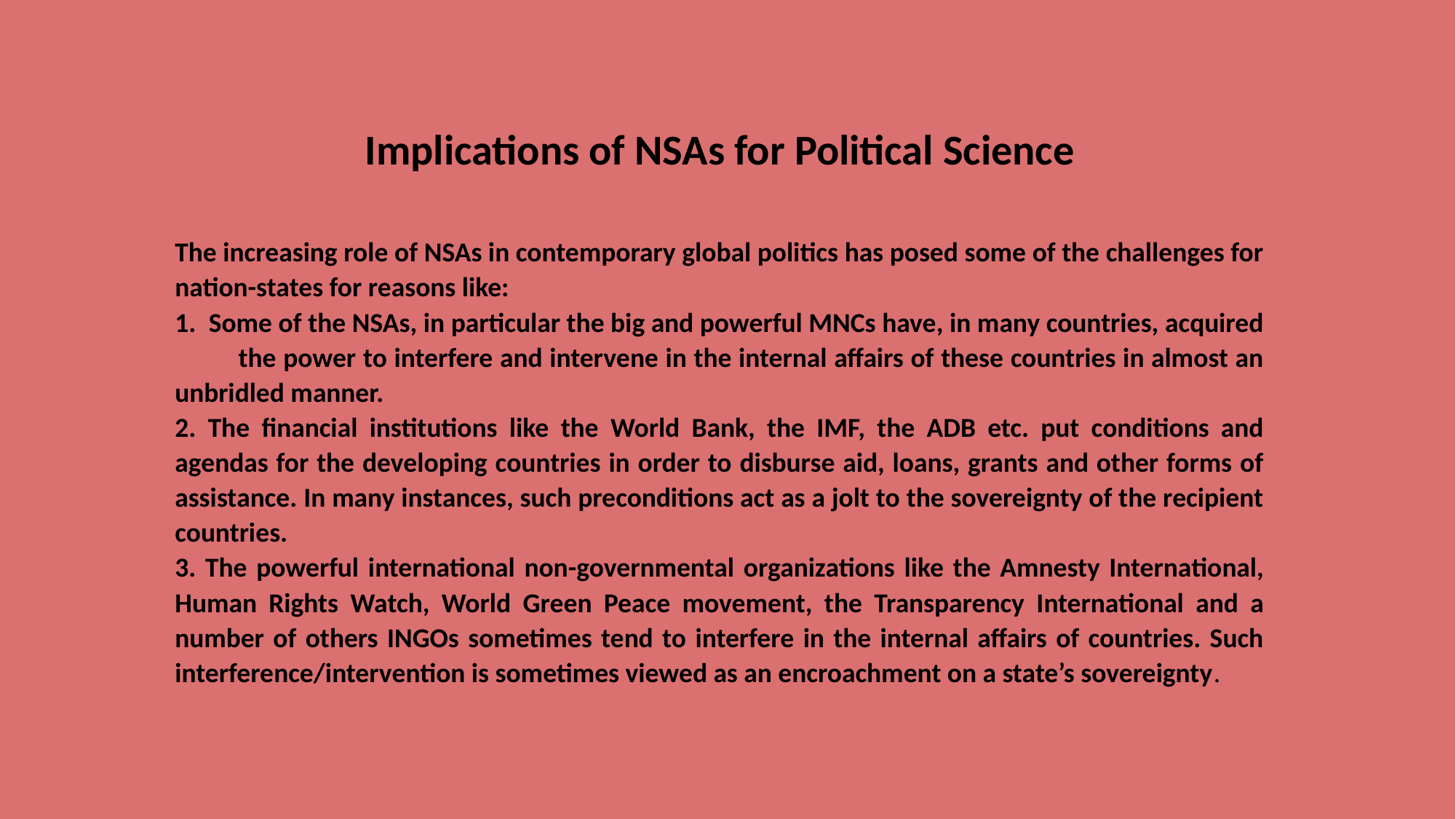

Implications of NSAs for Political Science

The increasing role of NSAs in contemporary global politics has posed some of the challenges for nation-states for reasons like:
1.  Some of the NSAs, in particular the big and powerful MNCs have, in many countries, acquired          the power to interfere and intervene in the internal affairs of these countries in almost an unbridled manner.
2. The financial institutions like the World Bank, the IMF, the ADB etc. put conditions and agendas for the developing countries in order to disburse aid, loans, grants and other forms of assistance. In many instances, such preconditions act as a jolt to the sovereignty of the recipient countries.
3. The powerful international non-governmental organizations like the Amnesty International, Human Rights Watch, World Green Peace movement, the Transparency International and a number of others INGOs sometimes tend to interfere in the internal affairs of countries. Such interference/intervention is sometimes viewed as an encroachment on a state’s sovereignty.